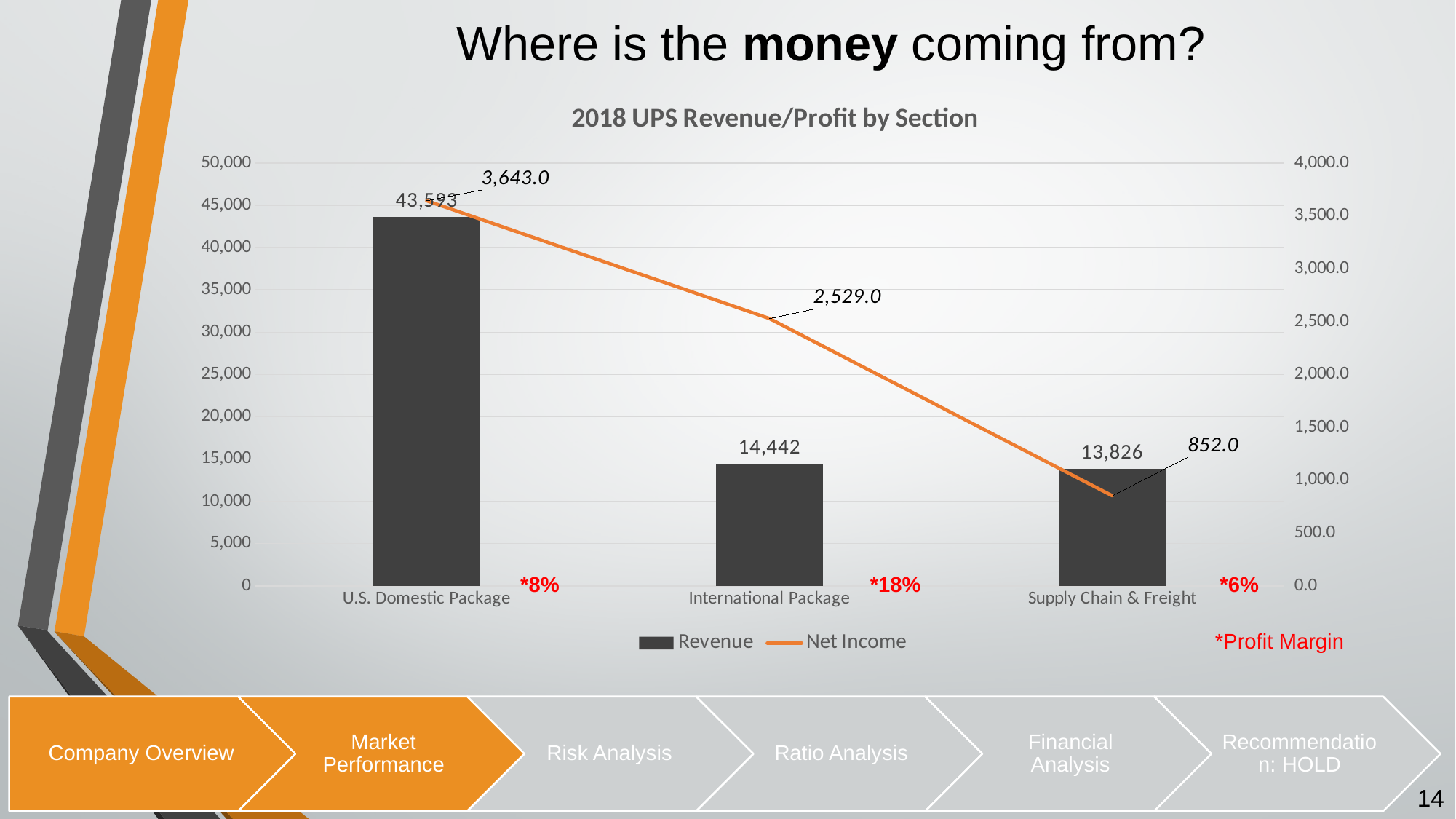

# Where is the money coming from?

### Chart: 2018 UPS Revenue/Profit by Section

| Category | Revenue | Net Income  |
|---|---|---|
| U.S. Domestic Package | 43593.0 | 3643.0 |
| International Package | 14442.0 | 2529.0 |
| Supply Chain & Freight | 13826.0 | 852.0 |
*18%
*8%
*6%
*Profit Margin
Company Overview
Market Performance
Risk Analysis
Ratio Analysis
Financial Analysis
Recommendation: HOLD
14